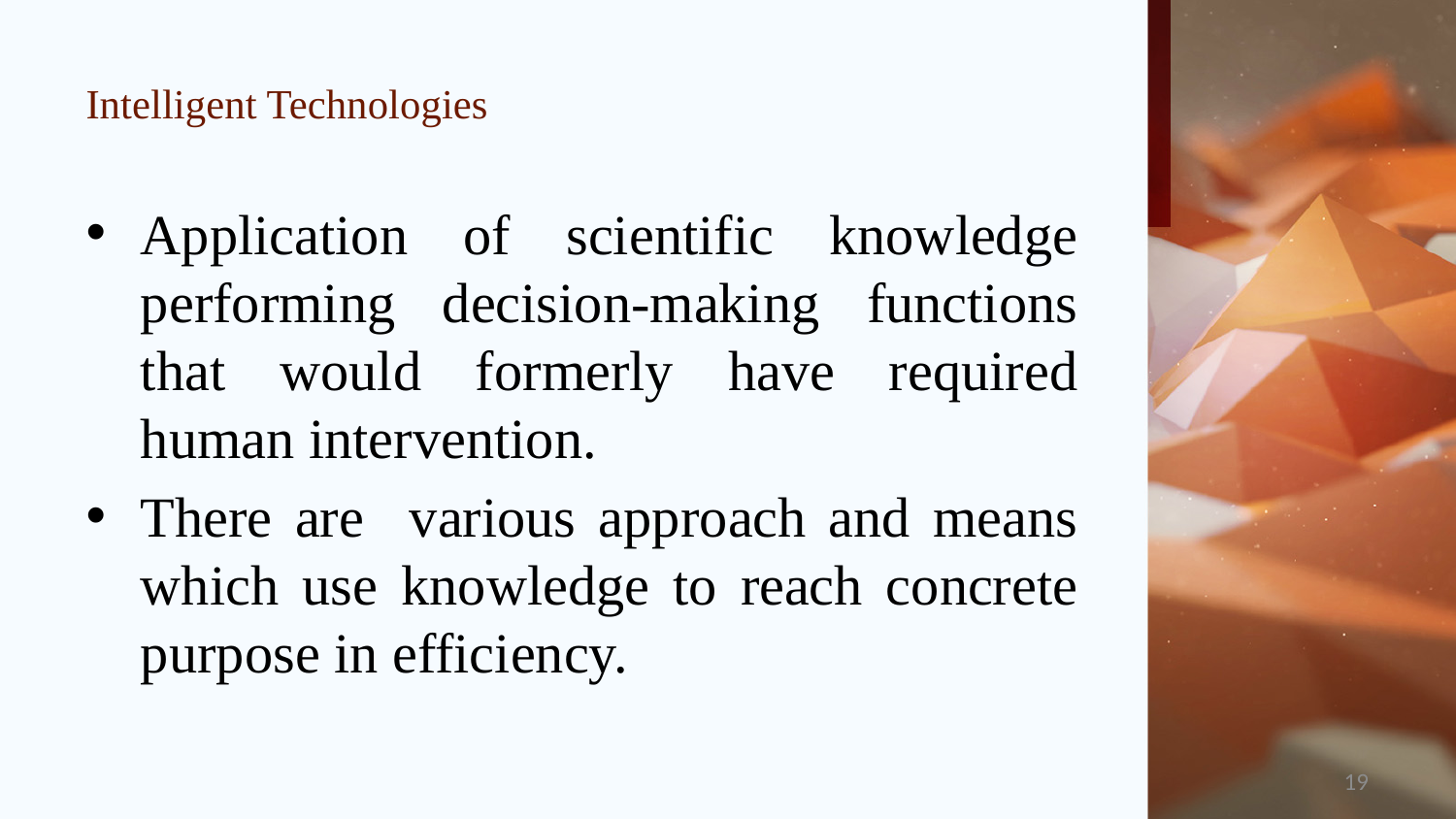

# Intelligent Technologies
Application of scientific knowledge performing decision-making functions that would formerly have required human intervention.
There are  various approach and means which use knowledge to reach concrete purpose in efficiency.
19